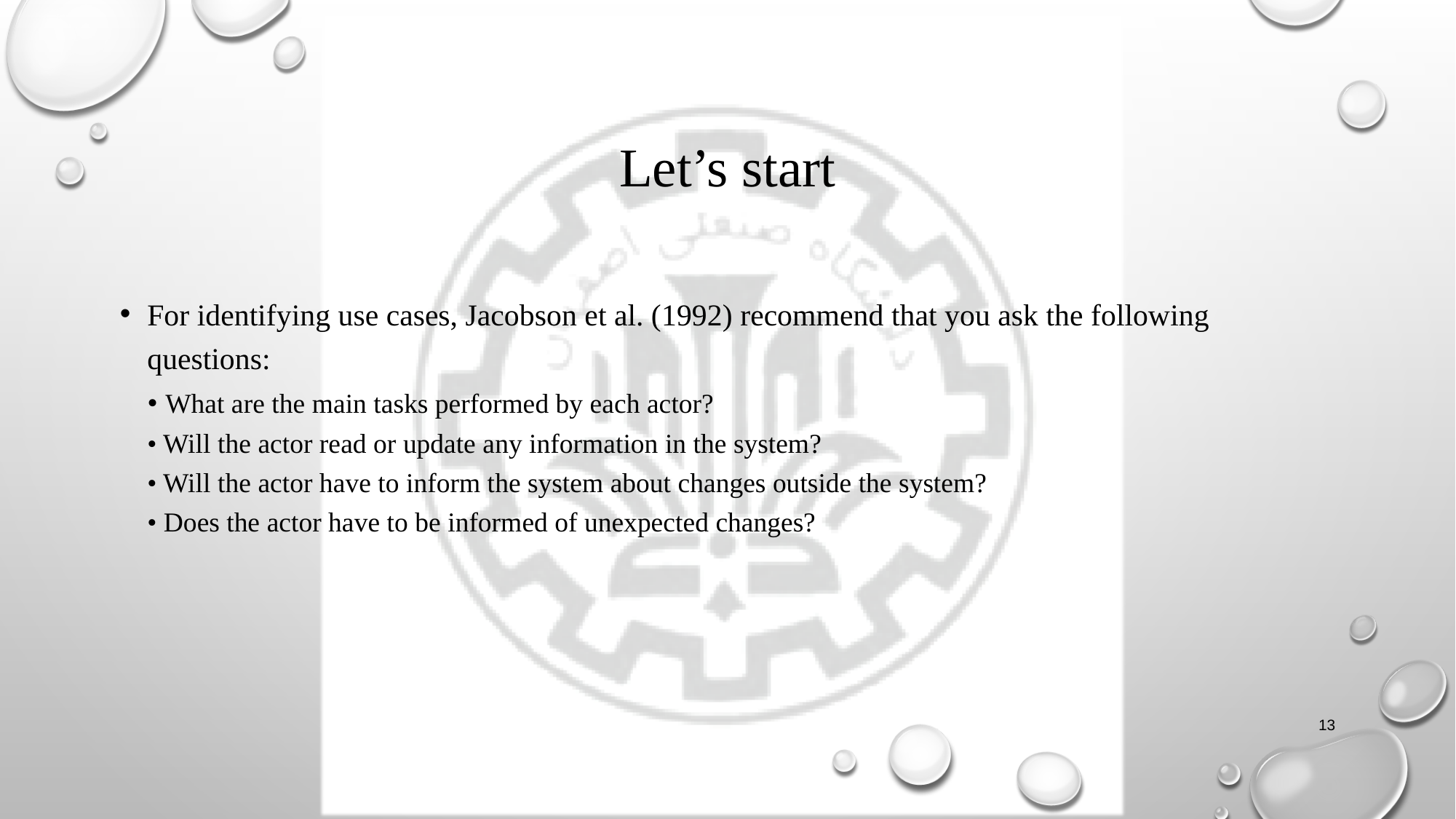

# Let’s start
For identifying use cases, Jacobson et al. (1992) recommend that you ask the following questions:
• What are the main tasks performed by each actor?
• Will the actor read or update any information in the system?
• Will the actor have to inform the system about changes outside the system?
• Does the actor have to be informed of unexpected changes?
13